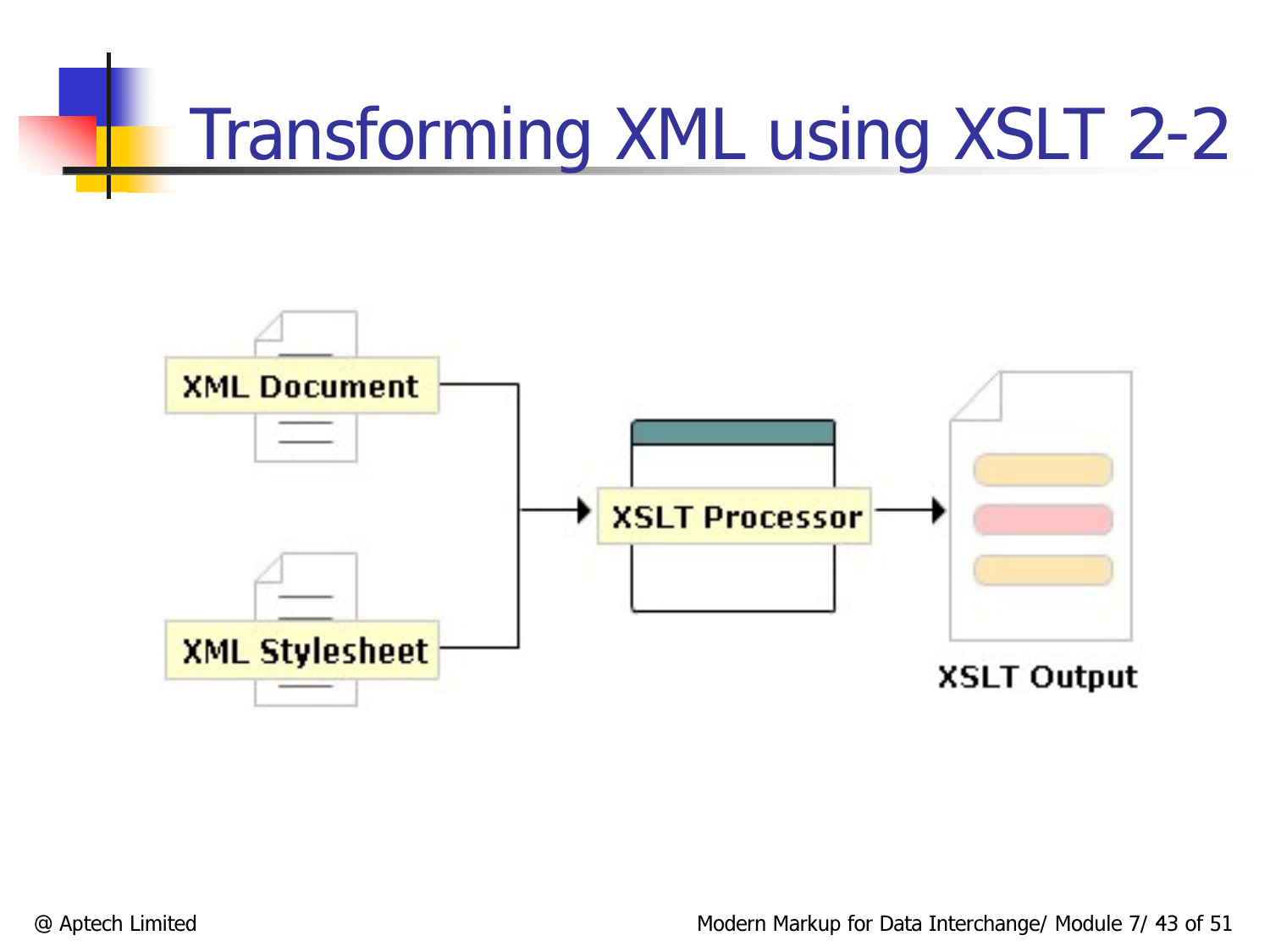

# Transforming XML using XSLT 2-2

@ Aptech Limited
Modern Markup for Data Interchange/ Module 7/ 43 of 51